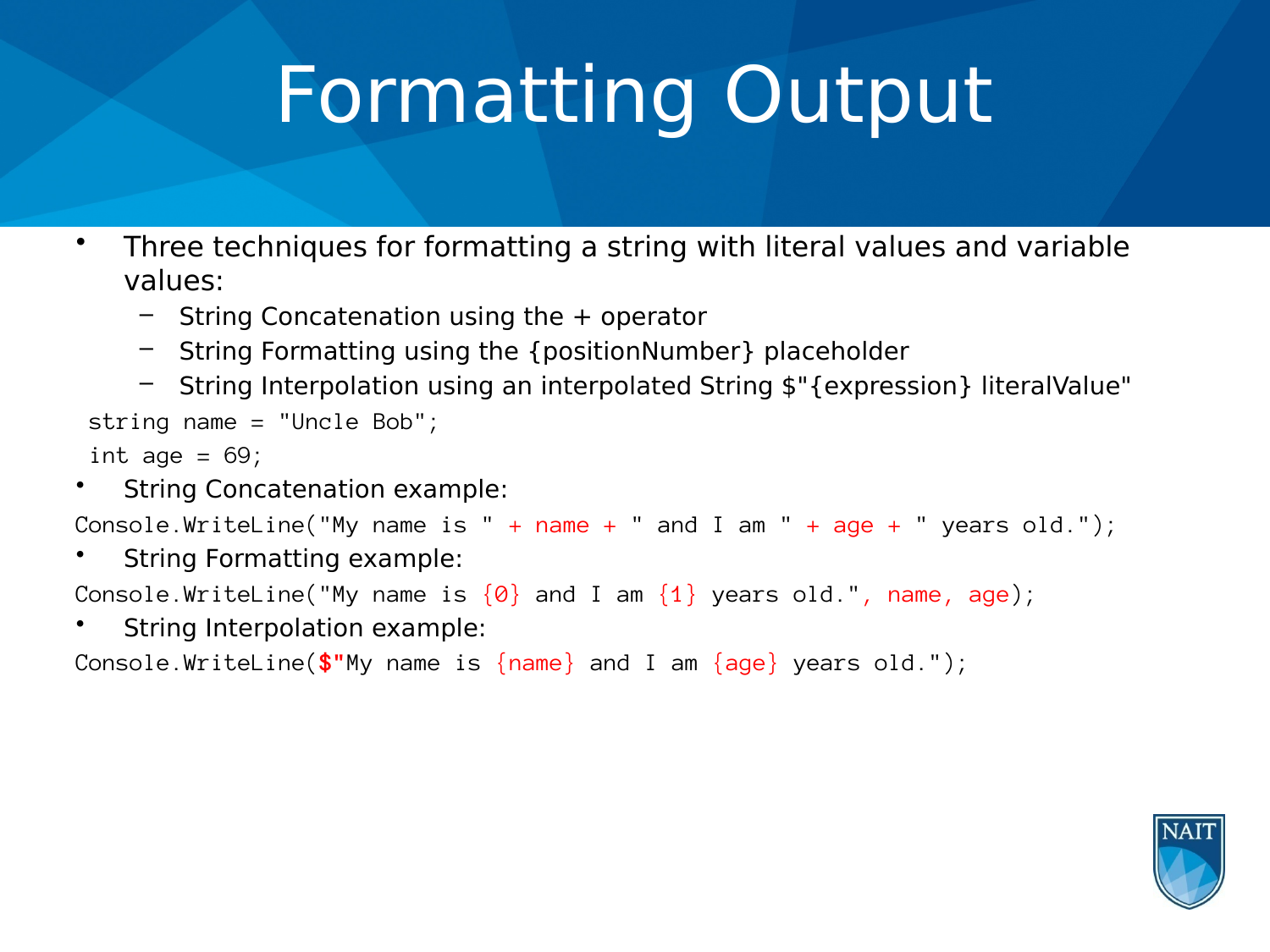

# Formatting Output
Three techniques for formatting a string with literal values and variable values:
String Concatenation using the + operator
String Formatting using the {positionNumber} placeholder
String Interpolation using an interpolated String $"{expression} literalValue"
 string name = "Uncle Bob";
 int age = 69;
String Concatenation example:
Console.WriteLine("My name is " + name + " and I am " + age + " years old.");
String Formatting example:
Console.WriteLine("My name is {0} and I am {1} years old.", name, age);
String Interpolation example:
Console.WriteLine($"My name is {name} and I am {age} years old.");